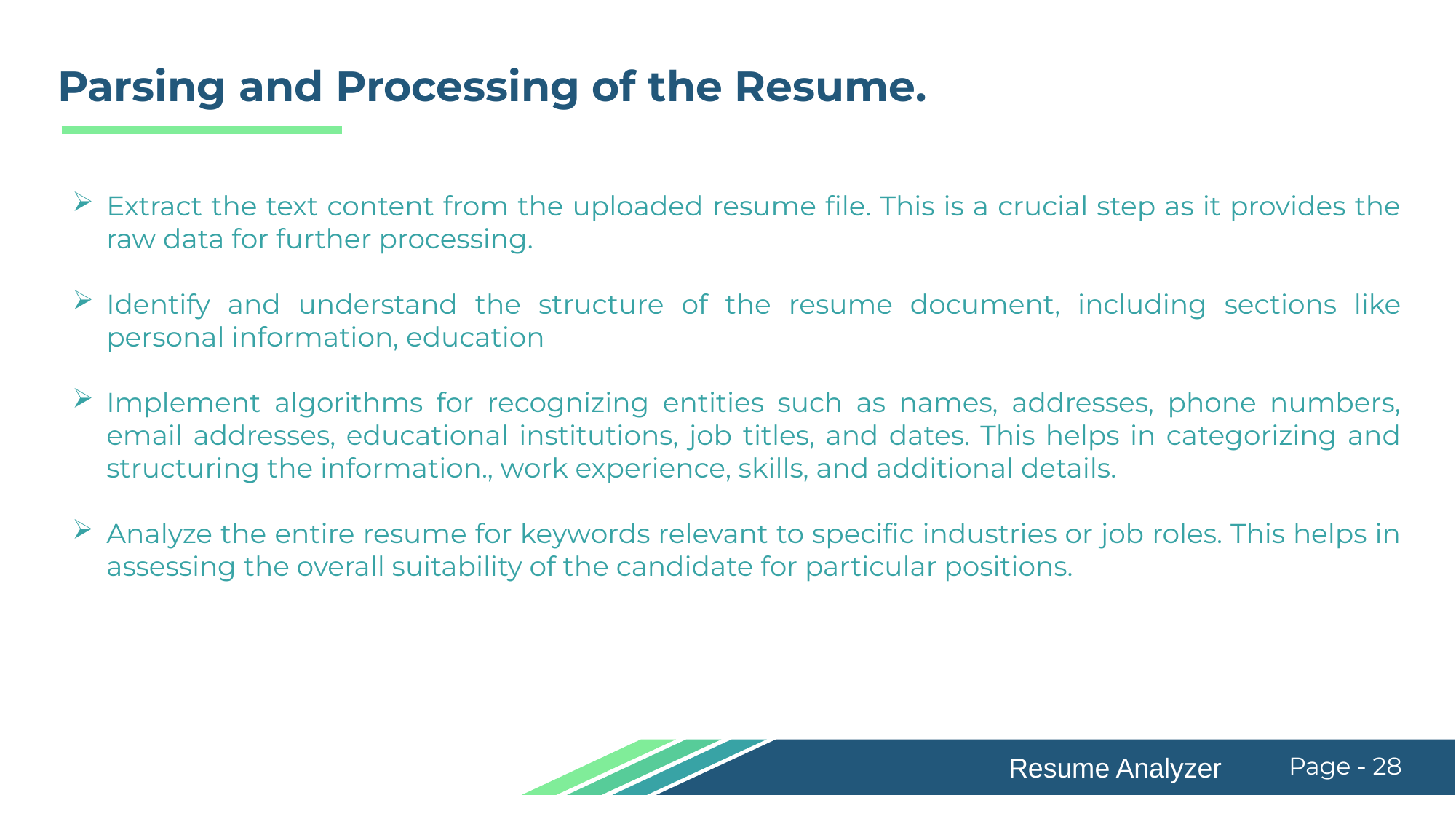

Parsing and Processing of the Resume.

Extract the text content from the uploaded resume file. This is a crucial step as it provides the raw data for further processing.

Identify and understand the structure of the resume document, including sections like personal information, education

Implement algorithms for recognizing entities such as names, addresses, phone numbers, email addresses, educational institutions, job titles, and dates. This helps in categorizing and structuring the information., work experience, skills, and additional details.

Analyze the entire resume for keywords relevant to specific industries or job roles. This helps in assessing the overall suitability of the candidate for particular positions.

Resume Analyzer
Page - 28